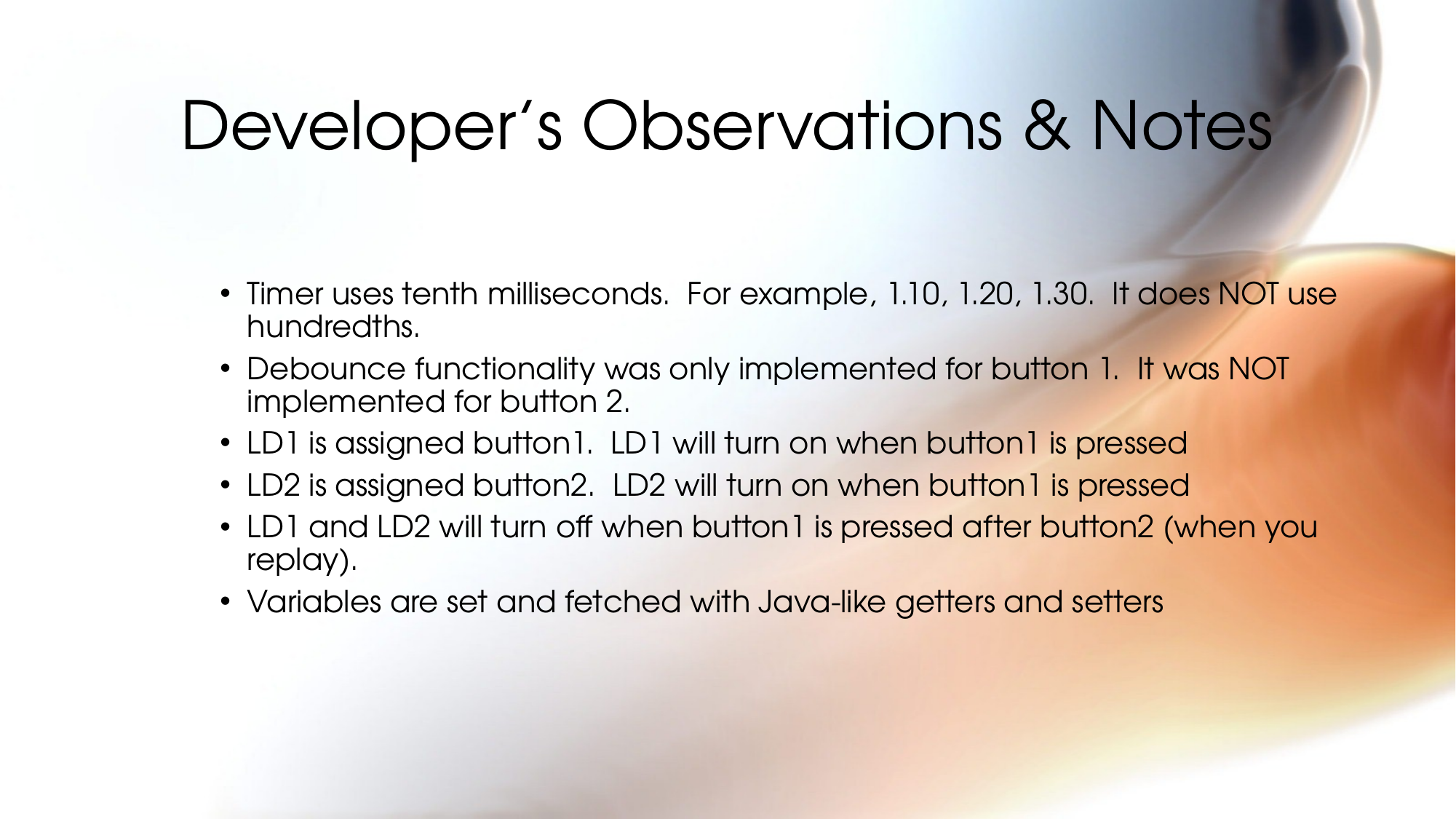

# Developer’s Observations & Notes

Timer uses tenth milliseconds.  For example, 1.10, 1.20, 1.30.  It does NOT use hundredths.
Debounce functionality was only implemented for button 1.  It was NOT implemented for button 2.
LD1 is assigned button1.  LD1 will turn on when button1 is pressed
LD2 is assigned button2.  LD2 will turn on when button1 is pressed
LD1 and LD2 will turn off when button1 is pressed after button2 (when you replay).
Variables are set and fetched with Java-like getters and setters